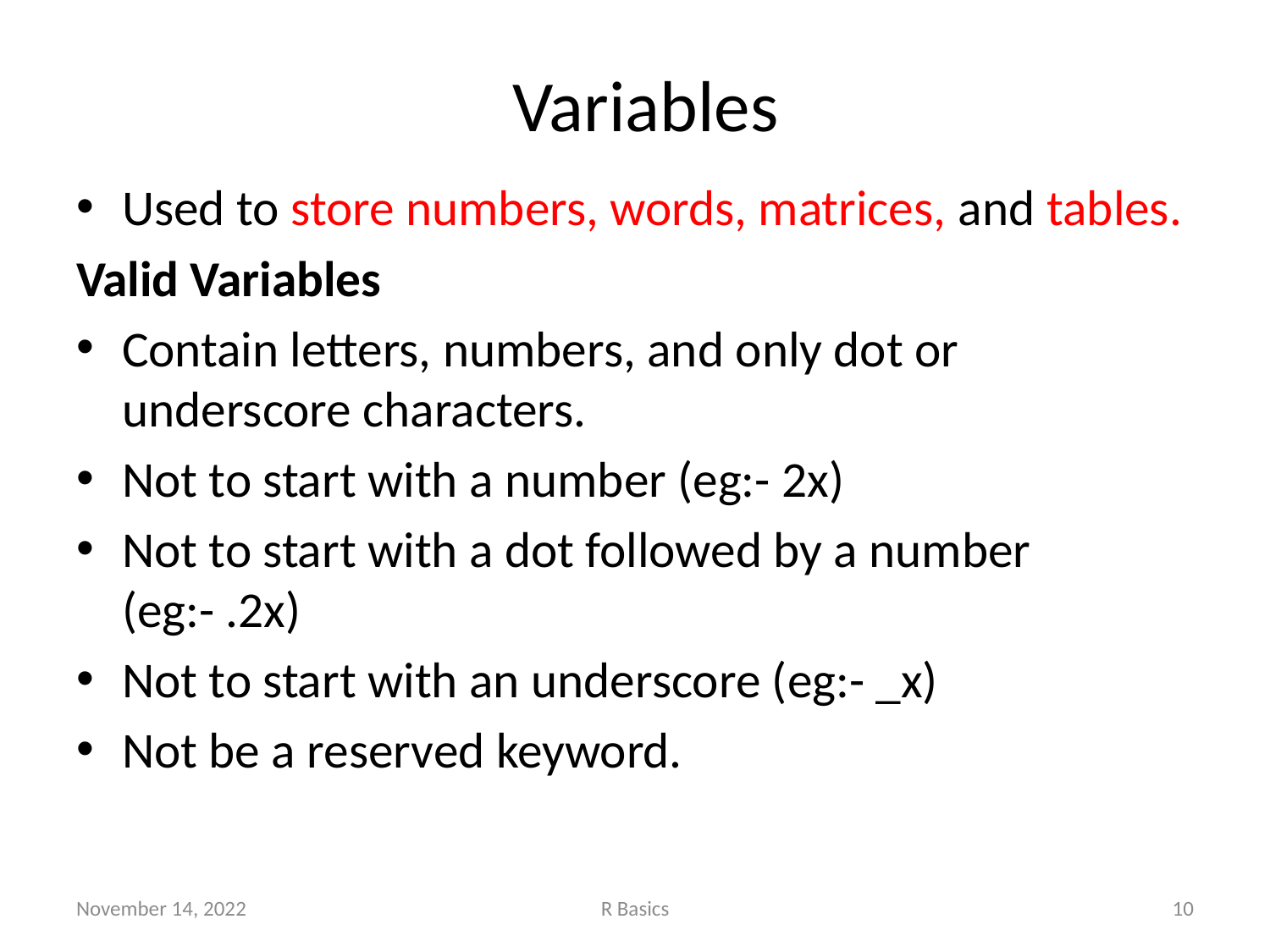

# Variables
Used to store numbers, words, matrices, and tables.
Valid Variables
Contain letters, numbers, and only dot or underscore characters.
Not to start with a number (eg:- 2x)
Not to start with a dot followed by a number   (eg:- .2x)
Not to start with an underscore (eg:- _x)
Not be a reserved keyword.

November 14, 2022
R Basics
10